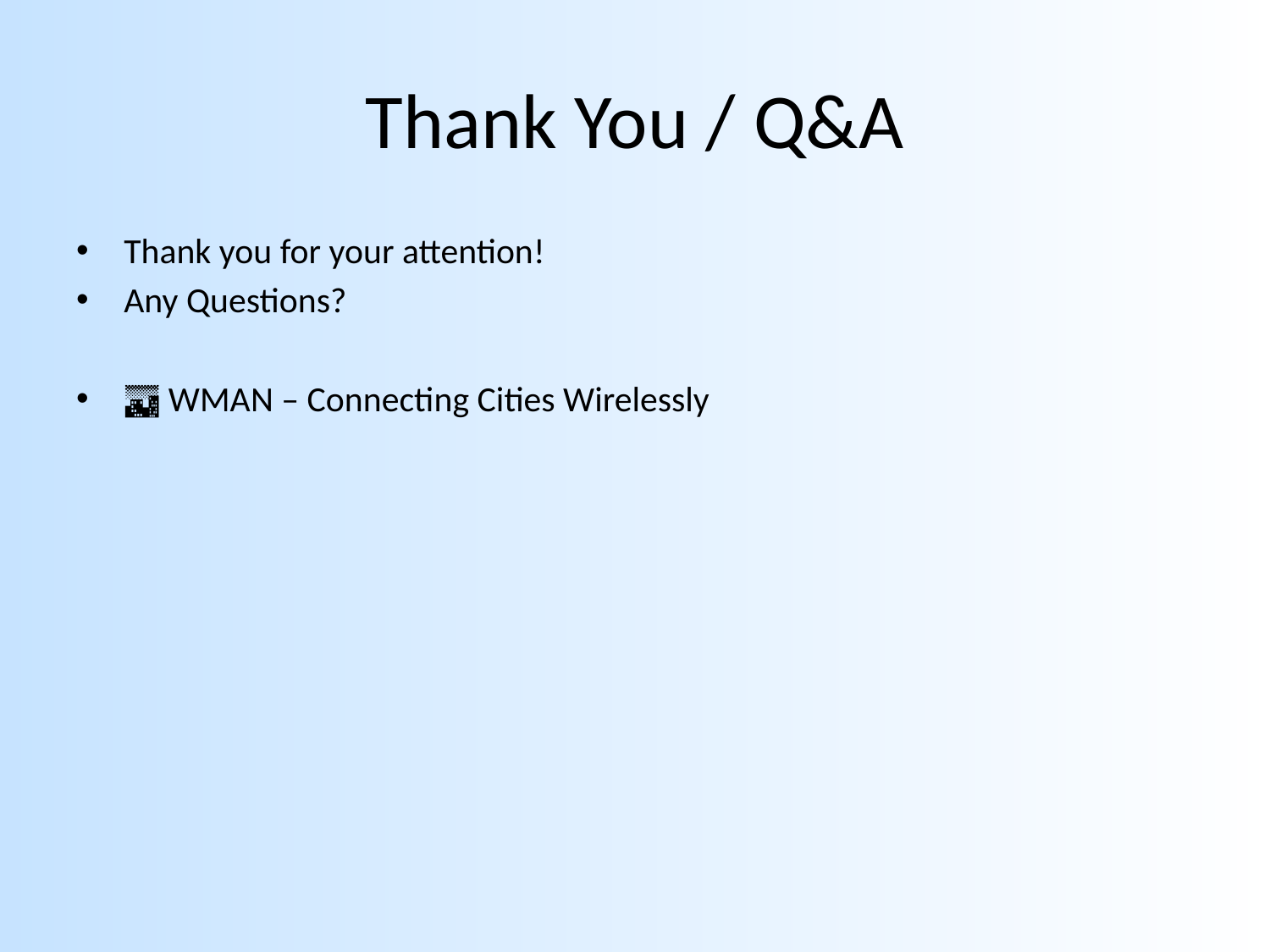

# Thank You / Q&A
Thank you for your attention!
Any Questions?

🌆 WMAN – Connecting Cities Wirelessly